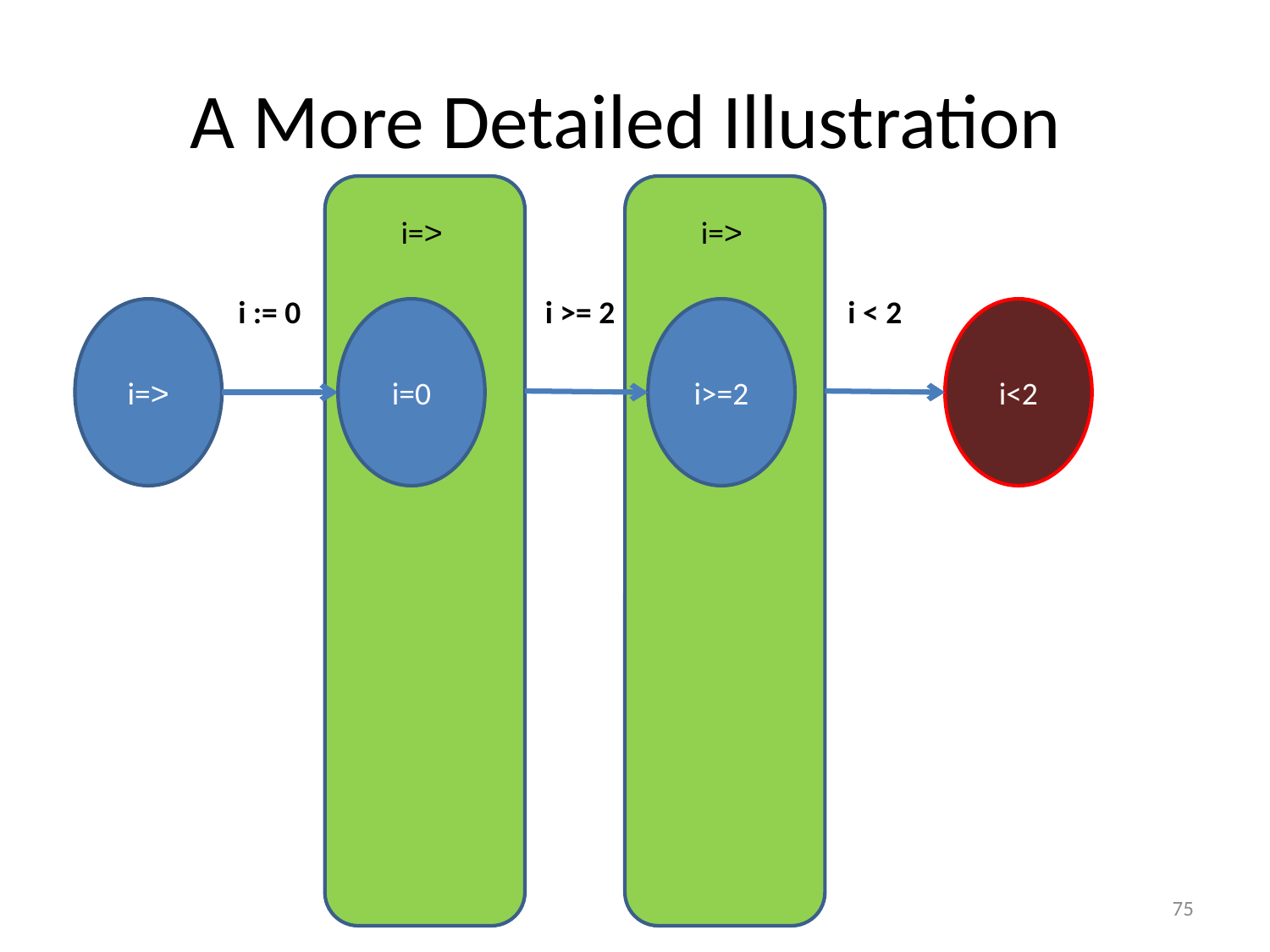

# A More Detailed Illustration

i=>
i=>
i := 0
i >= 2
i < 2
i=>
i=0
i>=2
i<2
75